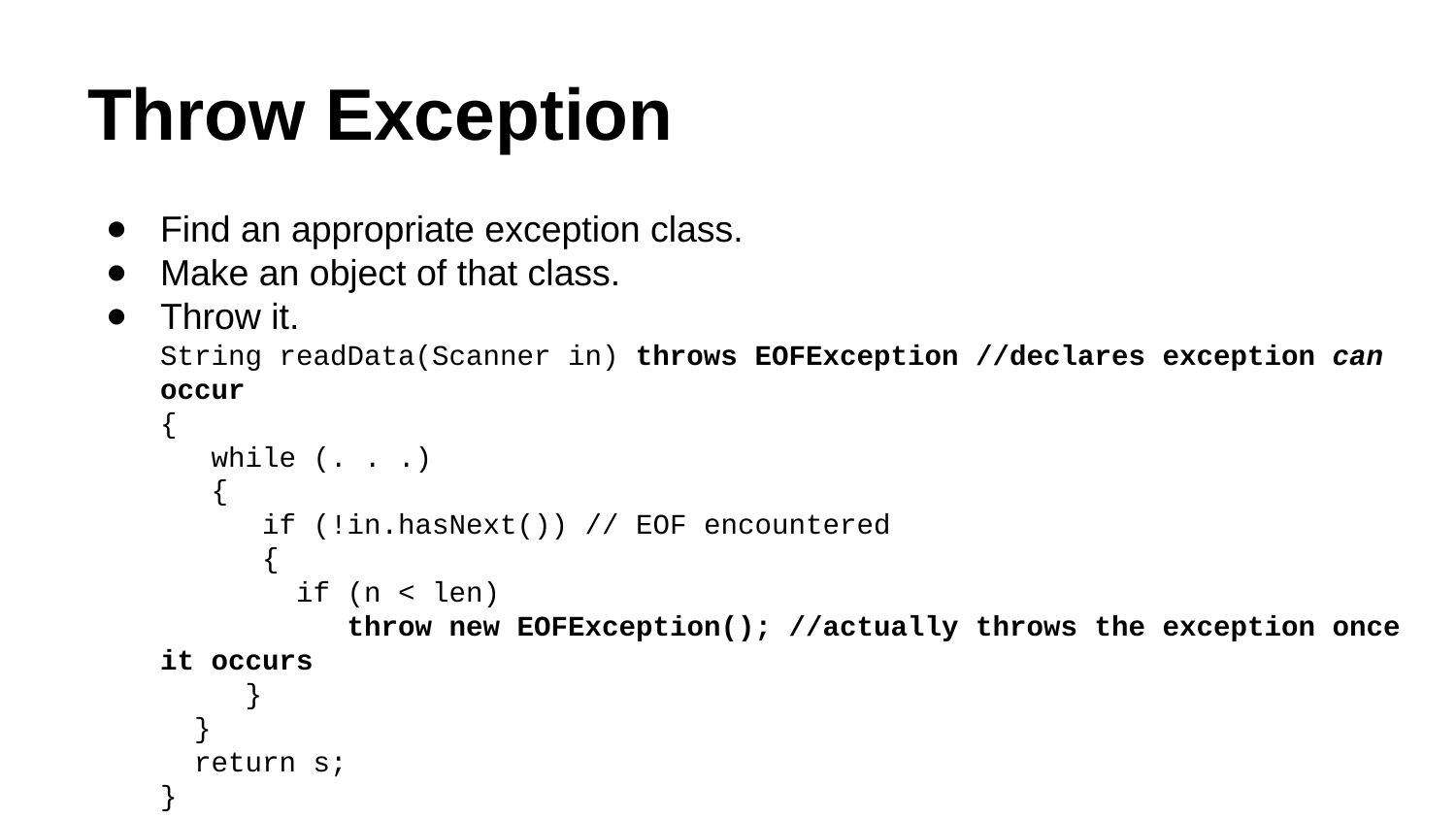

# Throw Exception
Find an appropriate exception class.
Make an object of that class.
Throw it.
String readData(Scanner in) throws EOFException //declares exception can occur
{
   while (. . .)
   {
      if (!in.hasNext()) // EOF encountered
      {
        if (n < len)
           throw new EOFException(); //actually throws the exception once it occurs
     }
  }
  return s;
}